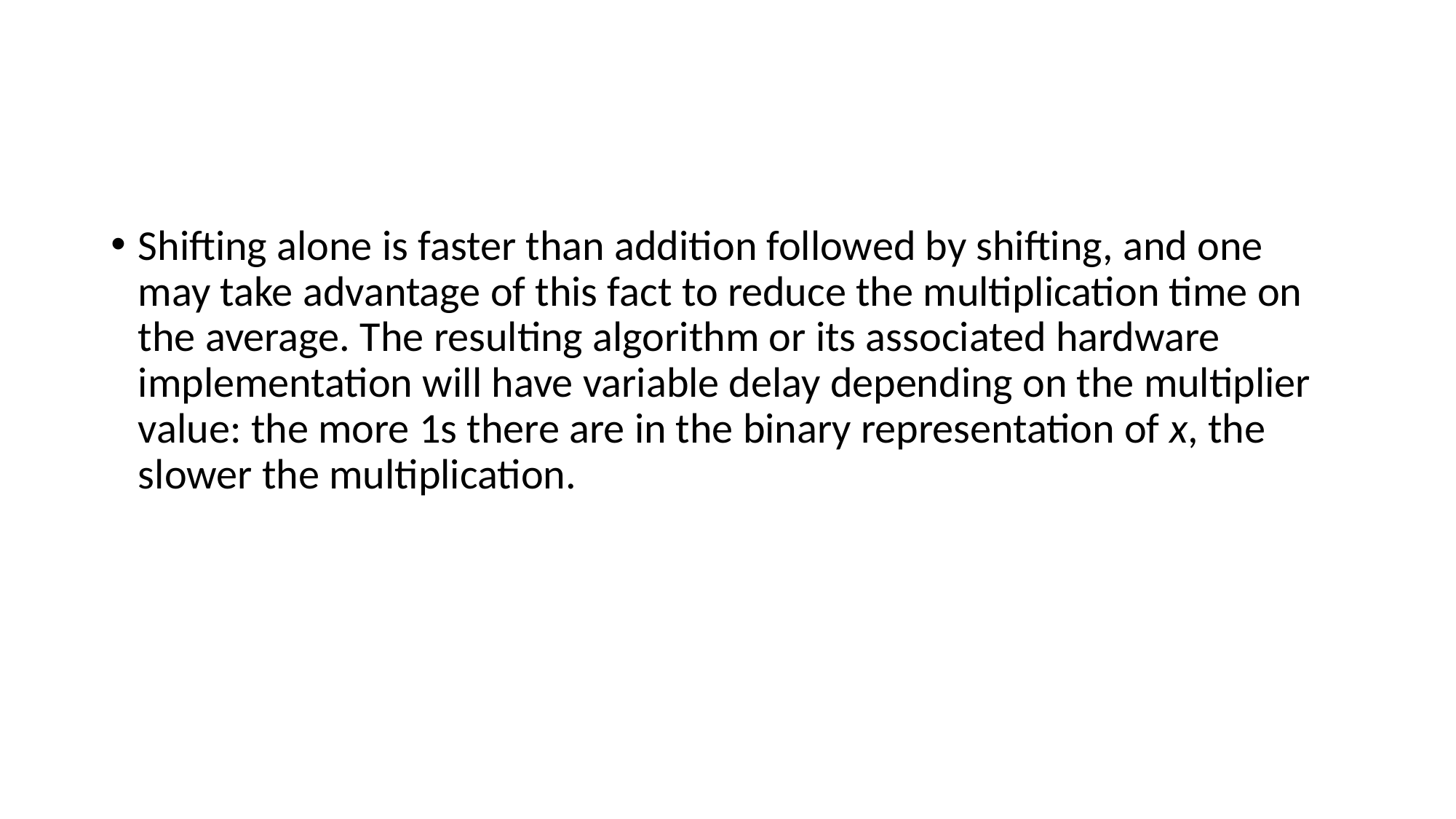

Shifting alone is faster than addition followed by shifting, and one may take advantage of this fact to reduce the multiplication time on the average. The resulting algorithm or its associated hardware implementation will have variable delay depending on the multiplier value: the more 1s there are in the binary representation of x, the slower the multiplication.